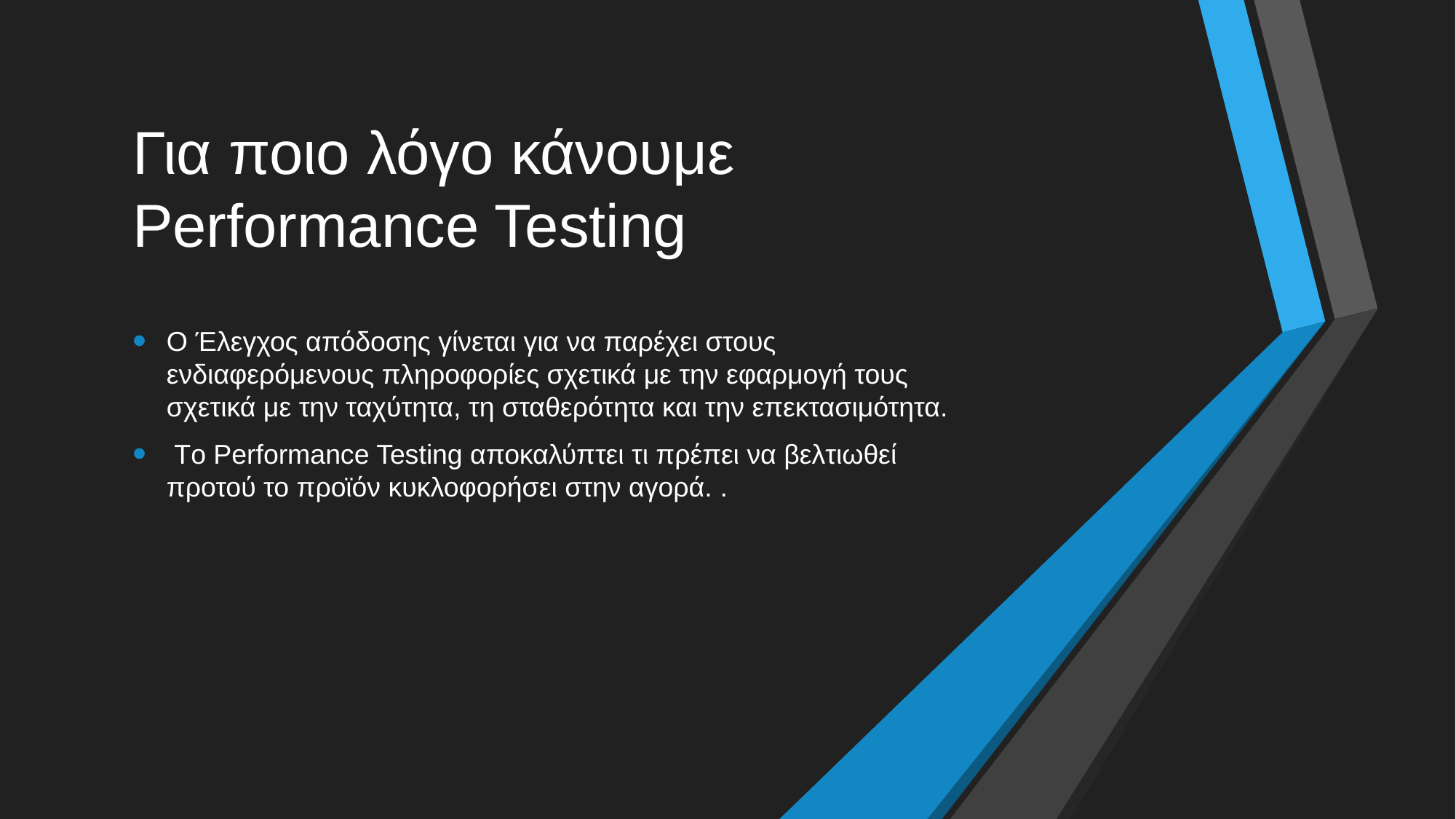

# Για ποιο λόγο κάνουμε Performance Testing
Ο Έλεγχος απόδοσης γίνεται για να παρέχει στους ενδιαφερόμενους πληροφορίες σχετικά με την εφαρμογή τους σχετικά με την ταχύτητα, τη σταθερότητα και την επεκτασιμότητα.
 Tο Performance Testing αποκαλύπτει τι πρέπει να βελτιωθεί προτού το προϊόν κυκλοφορήσει στην αγορά. .